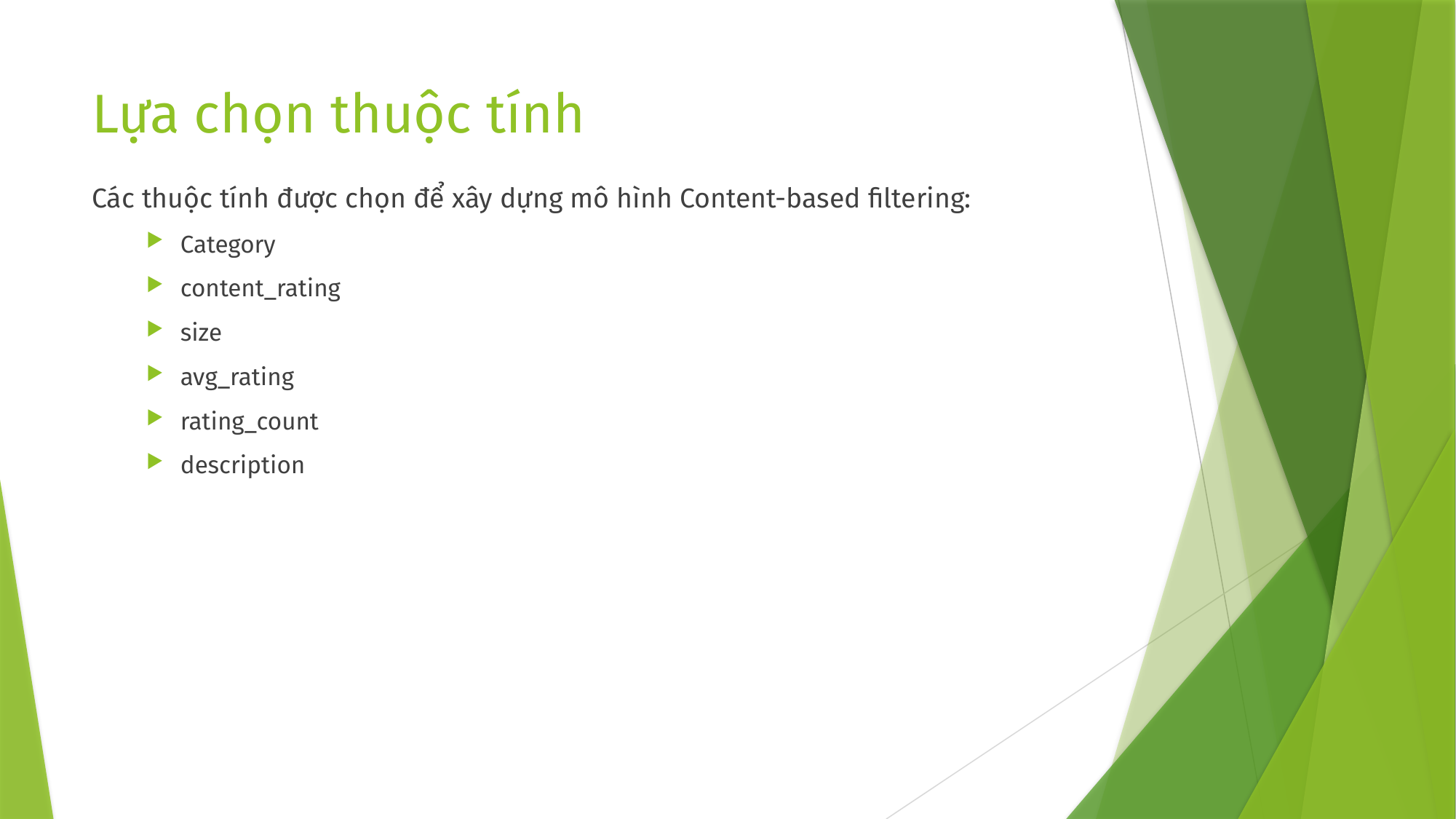

# Lựa chọn thuộc tính
Các thuộc tính được chọn để xây dựng mô hình Content-based filtering:
Category
content_rating
size
avg_rating
rating_count
description